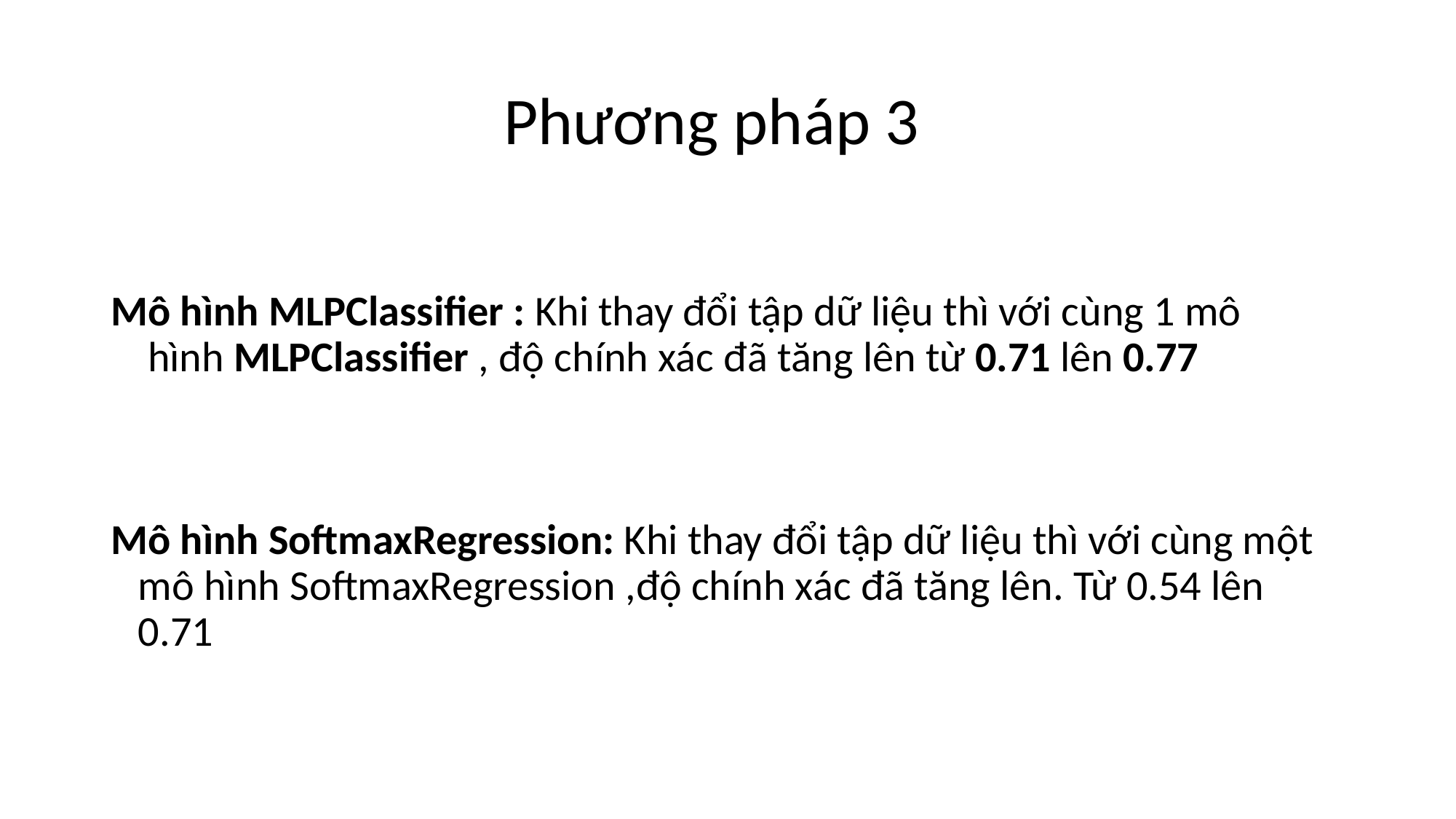

# Phương pháp 3

Mô hình MLPClassifier : Khi thay đổi tập dữ liệu thì với cùng 1 mô
 hình MLPClassifier , độ chính xác đã tăng lên từ 0.71 lên 0.77

Mô hình SoftmaxRegression: Khi thay đổi tập dữ liệu thì với cùng một mô hình SoftmaxRegression ,độ chính xác đã tăng lên. Từ 0.54 lên 0.71